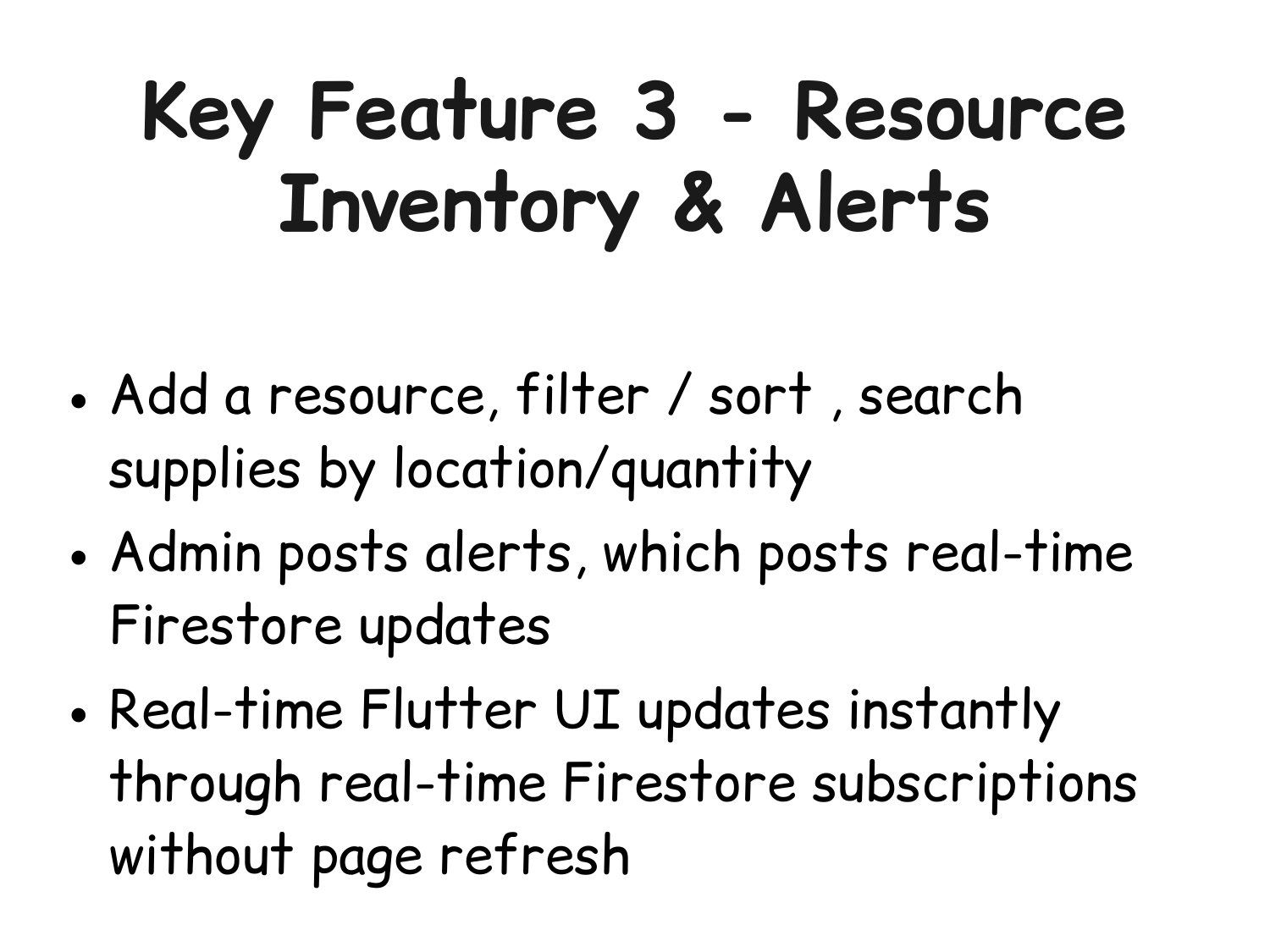

# Key Feature 3 - Resource Inventory & Alerts

Add a resource, filter / sort , search supplies by location/quantity
Admin posts alerts, which posts real-time Firestore updates
Real-time Flutter UI updates instantly through real-time Firestore subscriptions without page refresh